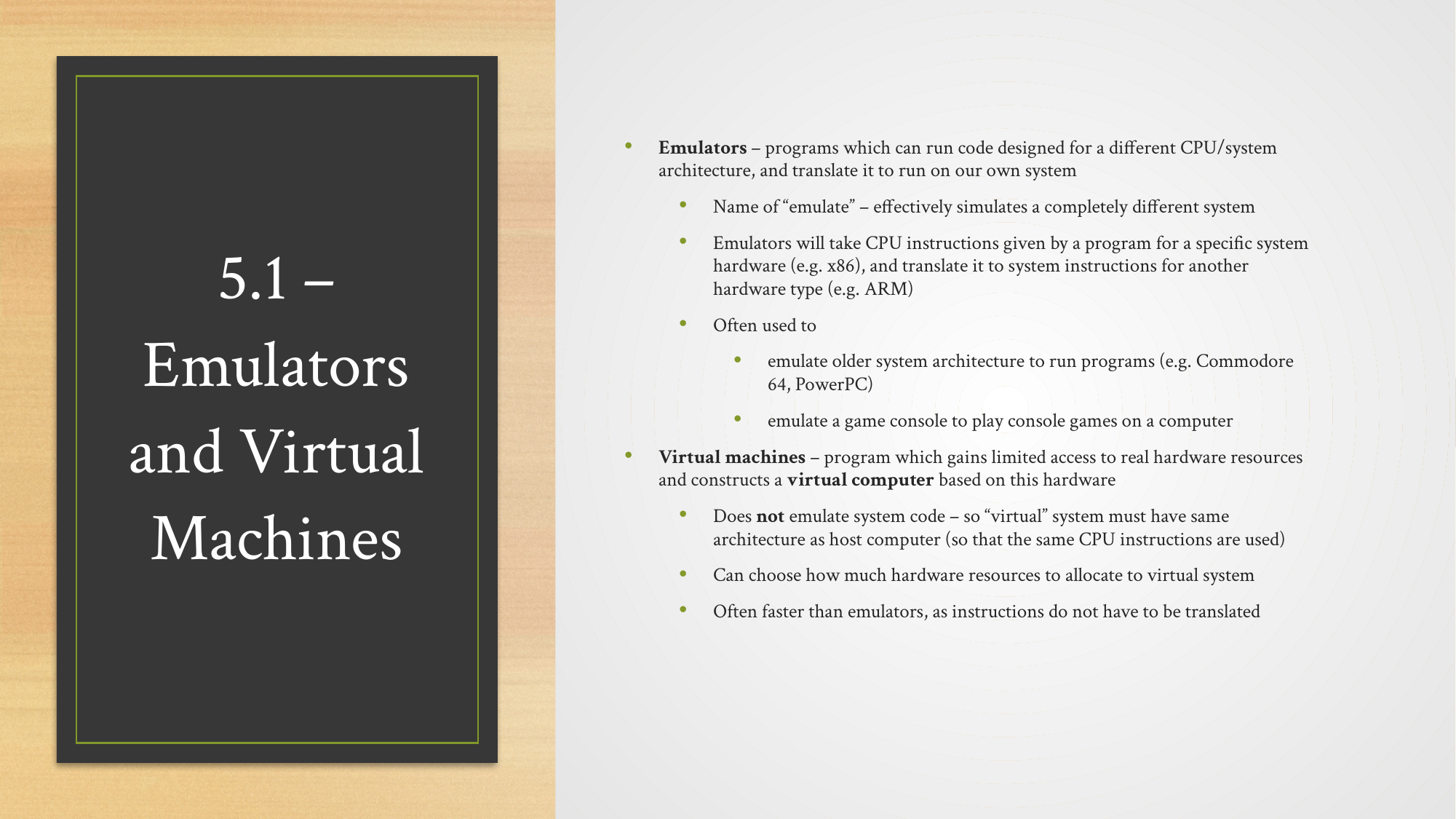

Emulators – programs which can run code designed for a different CPU/system architecture, and translate it to run on our own system
Name of “emulate” – effectively simulates a completely different system
Emulators will take CPU instructions given by a program for a specific system hardware (e.g. x86), and translate it to system instructions for another hardware type (e.g. ARM)
Often used to
emulate older system architecture to run programs (e.g. Commodore 64, PowerPC)
emulate a game console to play console games on a computer
Virtual machines – program which gains limited access to real hardware resources and constructs a virtual computer based on this hardware
Does not emulate system code – so “virtual” system must have same architecture as host computer (so that the same CPU instructions are used)
Can choose how much hardware resources to allocate to virtual system
Often faster than emulators, as instructions do not have to be translated

# 5.1 – Emulators and Virtual Machines